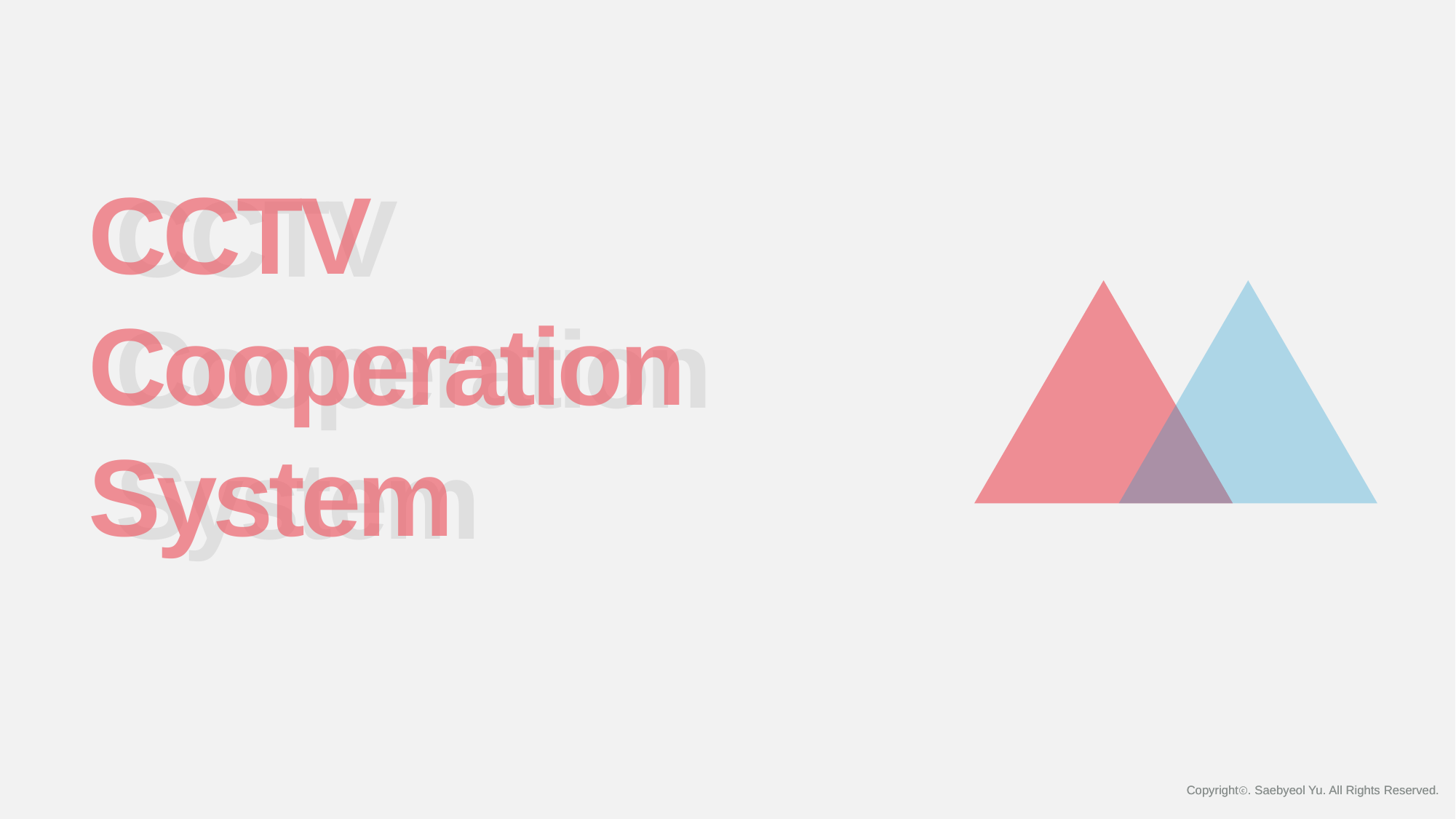

CCTV
 Cooperation
 System
CCTV
Cooperation
System

Copyrightⓒ. Saebyeol Yu. All Rights Reserved.